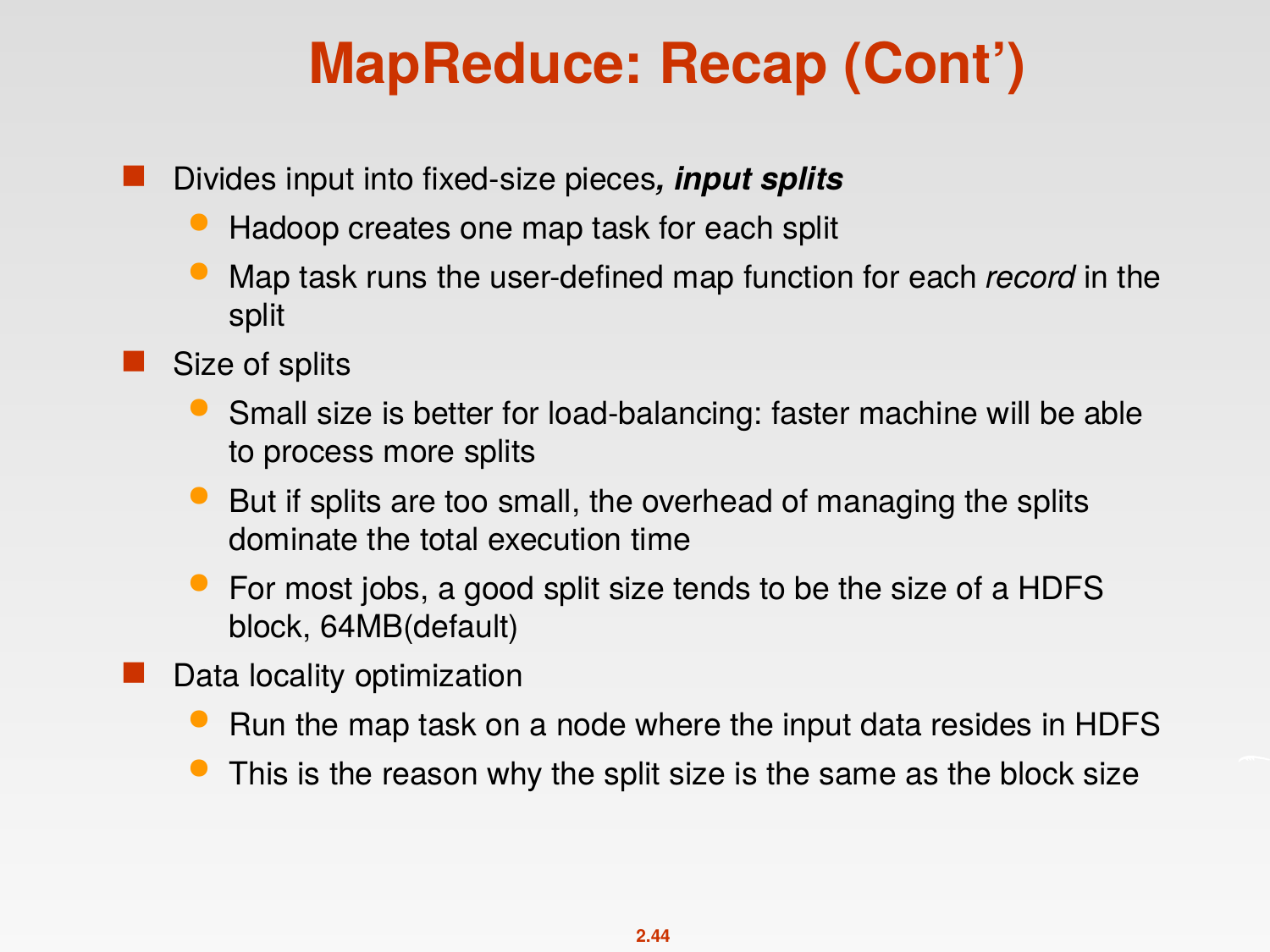

# MapReduce: Recap (Cont’)
Divides input into fixed-size pieces, input splits
Hadoop creates one map task for each split
Map task runs the user-defined map function for each record in the split
Size of splits
Small size is better for load-balancing: faster machine will be able to process more splits
But if splits are too small, the overhead of managing the splits dominate the total execution time
For most jobs, a good split size tends to be the size of a HDFS block, 64MB(default)
Data locality optimization
Run the map task on a node where the input data resides in HDFS
This is the reason why the split size is the same as the block size